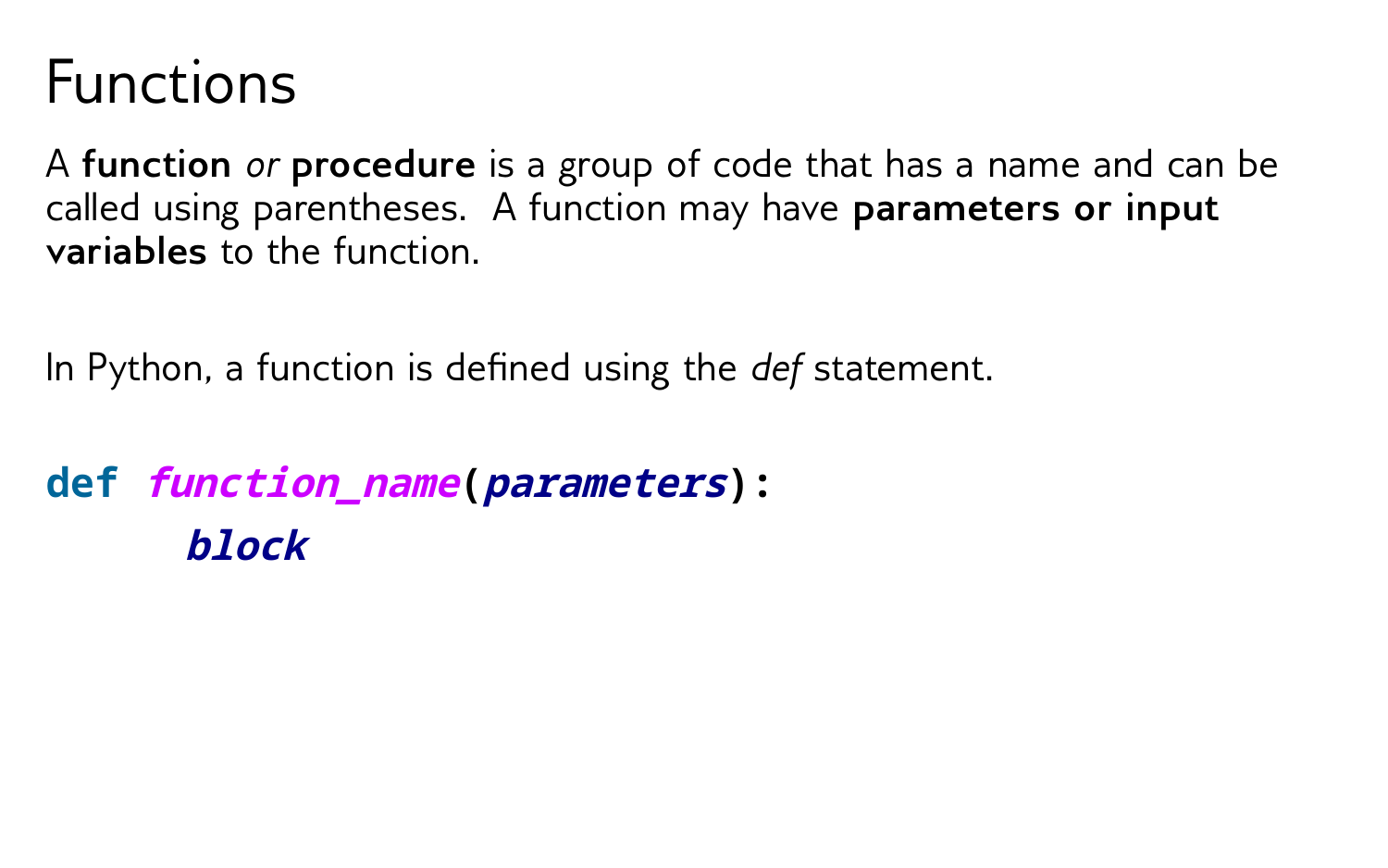

# Functions
A function or procedure is a group of code that has a name and can be called using parentheses.  A function may have parameters or input variables to the function.

In Python, a function is defined using the def statement.

def function_name(parameters):
	block